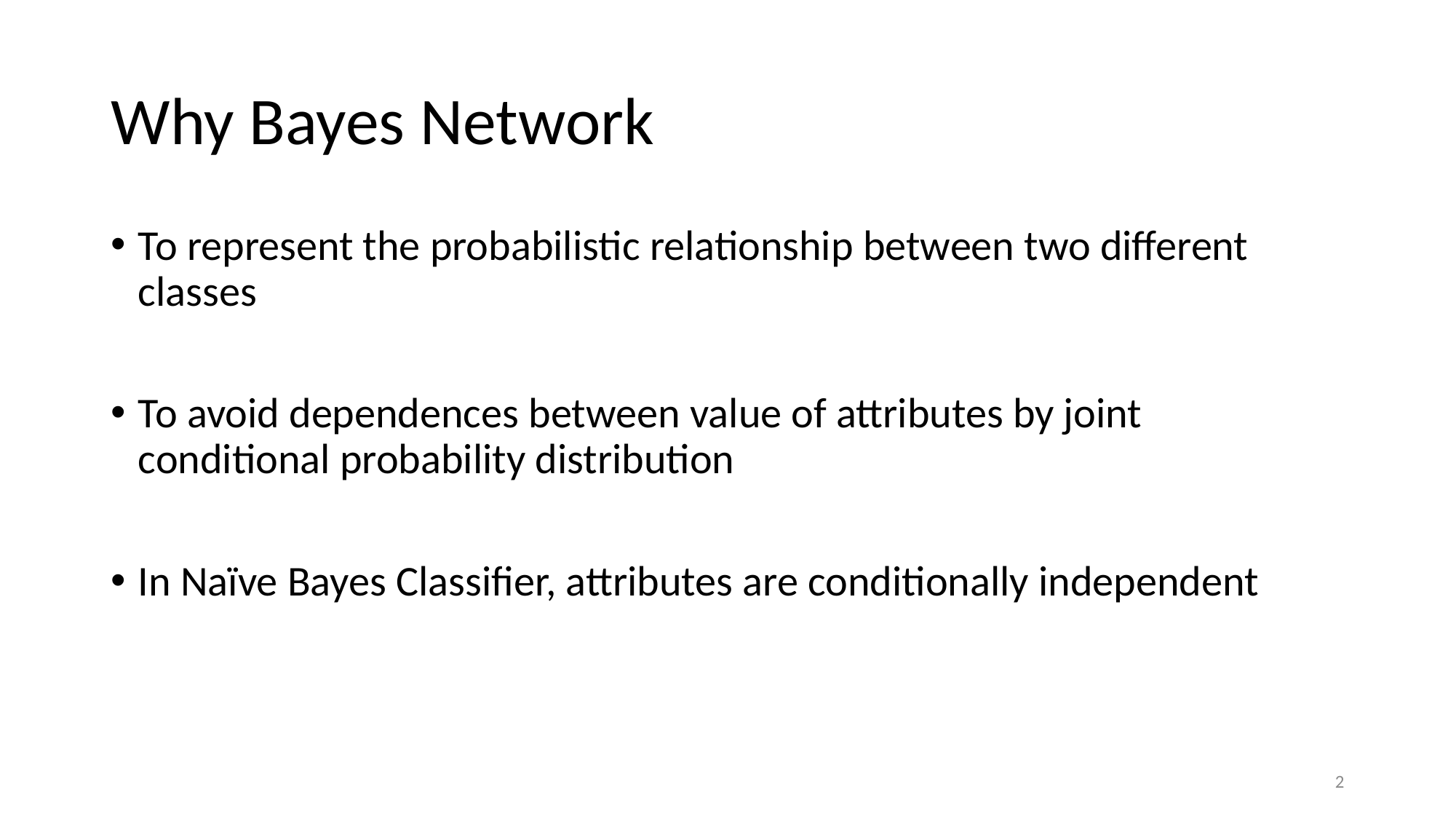

# Why Bayes Network
To represent the probabilistic relationship between two different classes

To avoid dependences between value of attributes by joint conditional probability distribution

In Naïve Bayes Classifier, attributes are conditionally independent
2